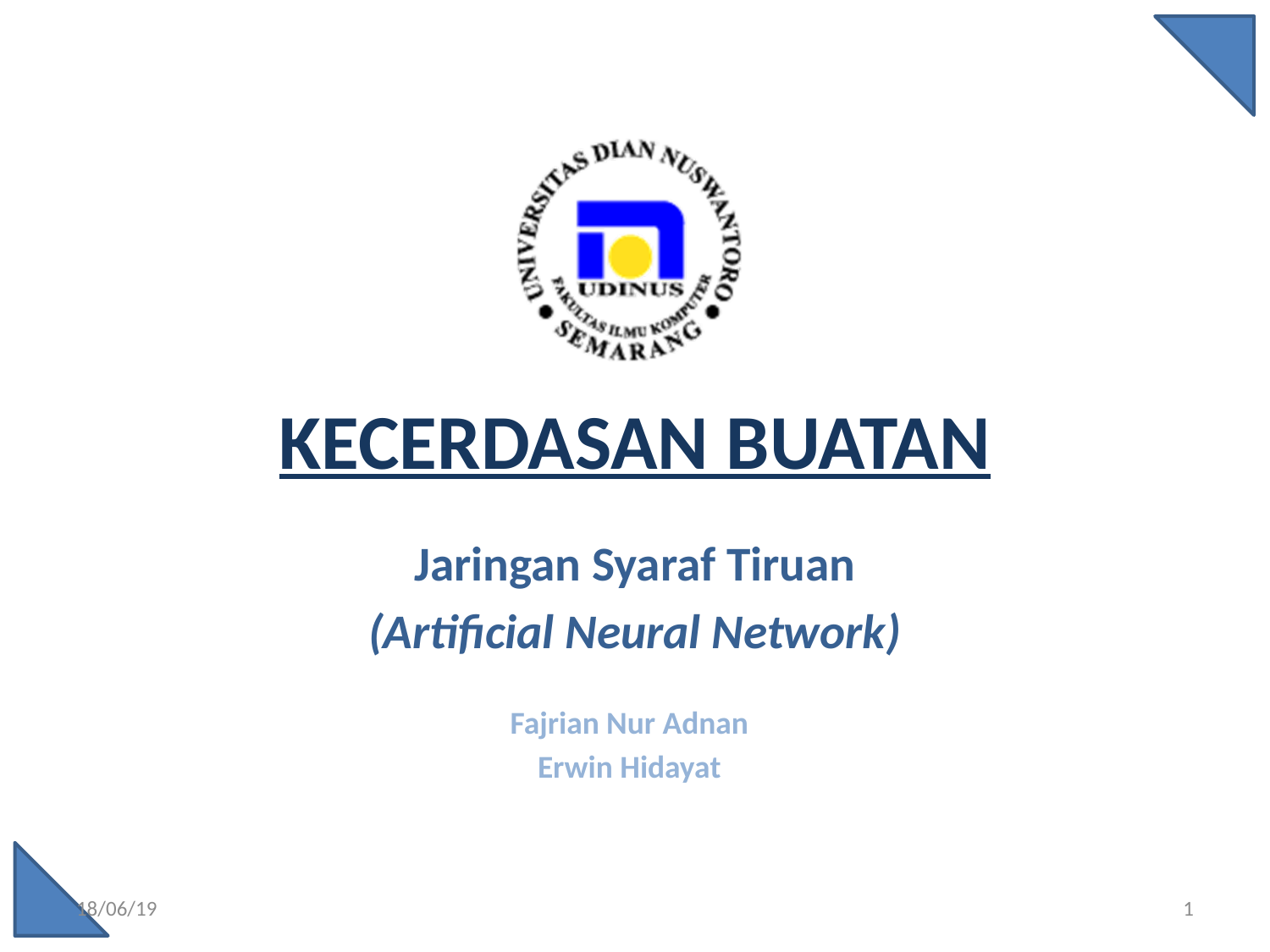

# KECERDASAN BUATAN
Jaringan Syaraf Tiruan
(Artificial Neural Network)
18/06/19
1